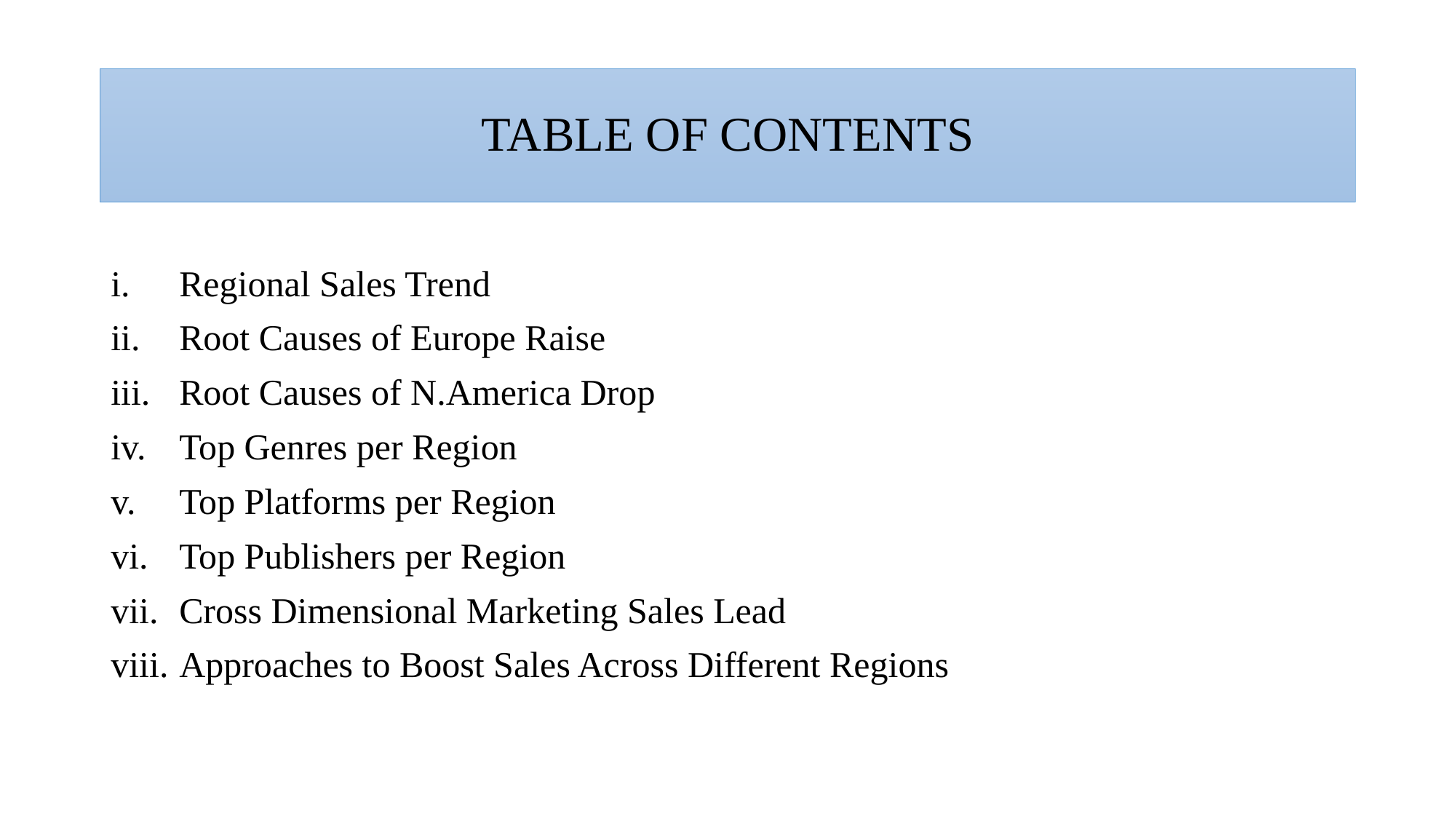

# TABLE OF CONTENTS
Regional Sales Trend
Root Causes of Europe Raise
Root Causes of N.America Drop
Top Genres per Region
Top Platforms per Region
Top Publishers per Region
Cross Dimensional Marketing Sales Lead
Approaches to Boost Sales Across Different Regions